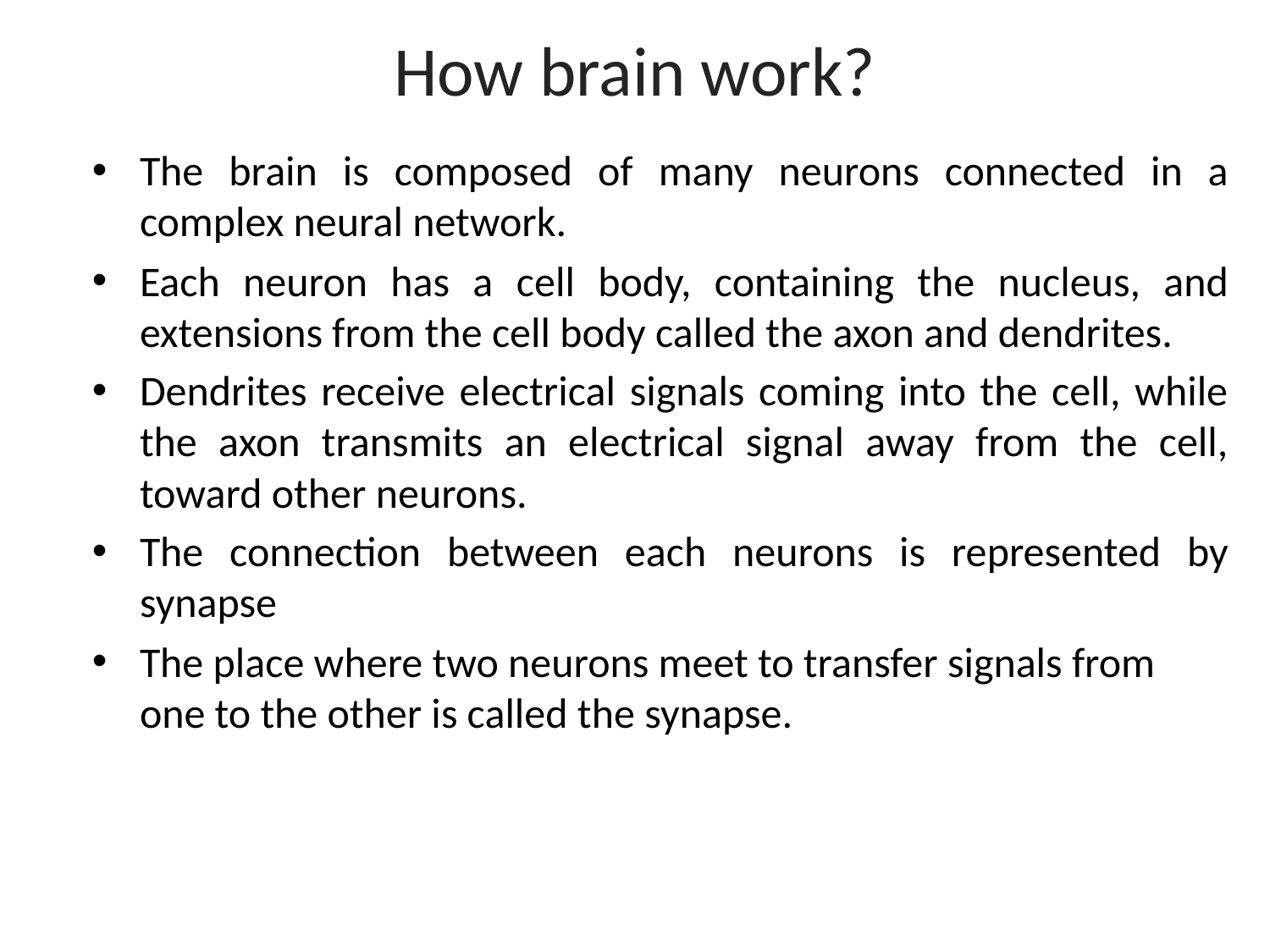

# How brain work?
The brain is composed of many neurons connected in a complex neural network.
Each neuron has a cell body, containing the nucleus, and extensions from the cell body called the axon and dendrites.
Dendrites receive electrical signals coming into the cell, while the axon transmits an electrical signal away from the cell, toward other neurons.
The connection between each neurons is represented by synapse
The place where two neurons meet to transfer signals from one to the other is called the synapse.